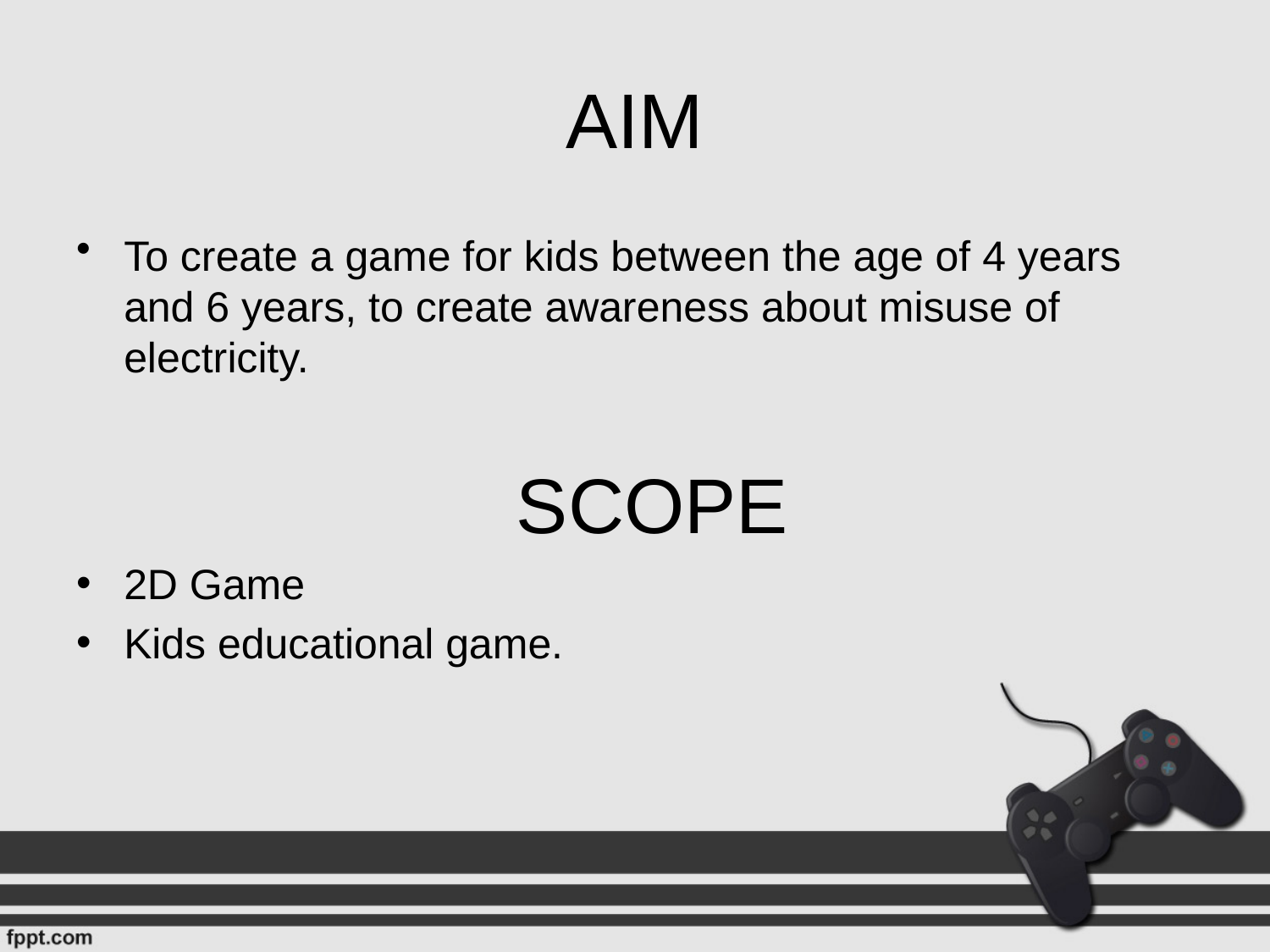

# AIM
To create a game for kids between the age of 4 years and 6 years, to create awareness about misuse of electricity.

			     SCOPE
2D Game
Kids educational game.